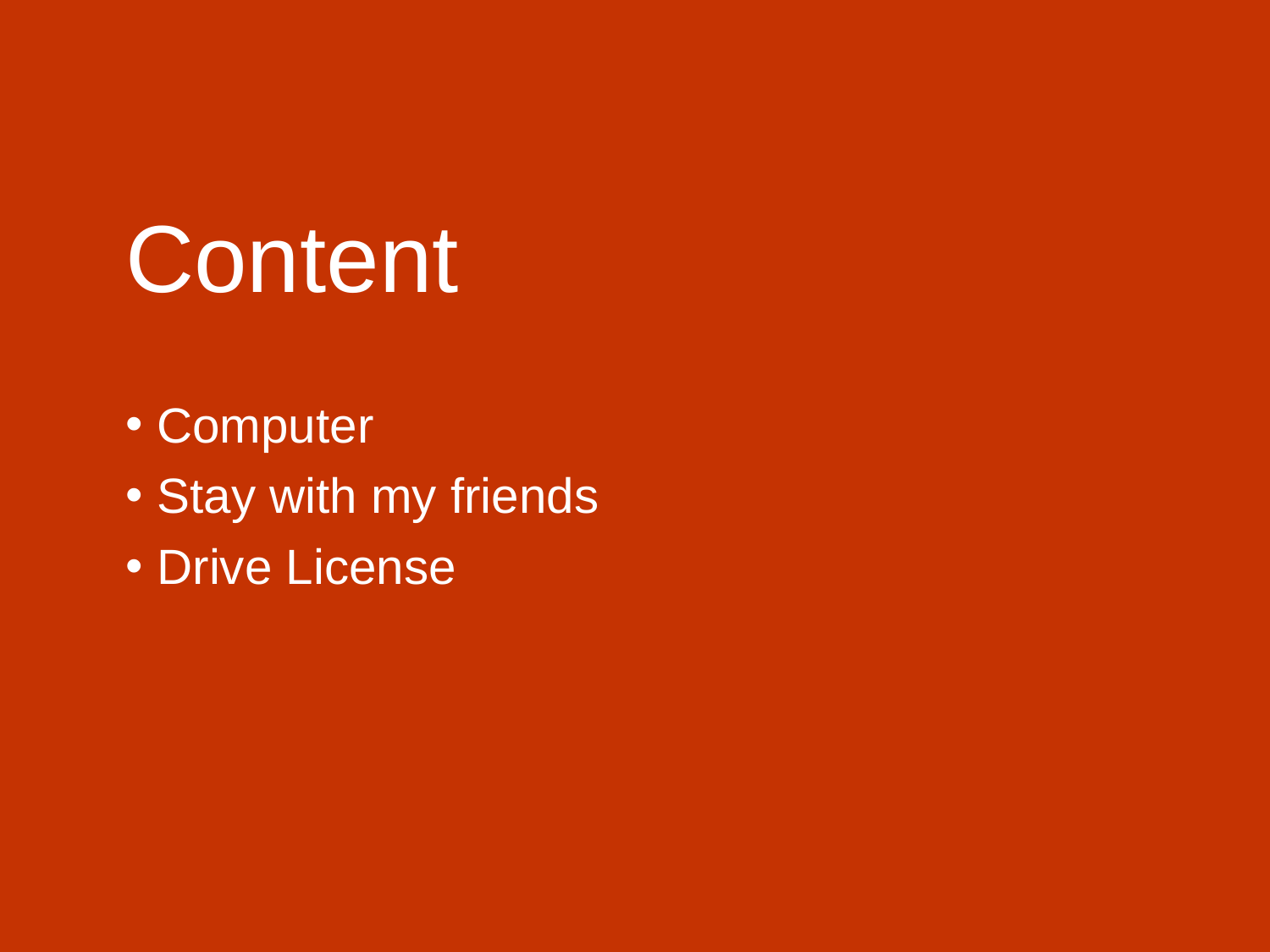

# Content
Computer
Stay with my friends
Drive License